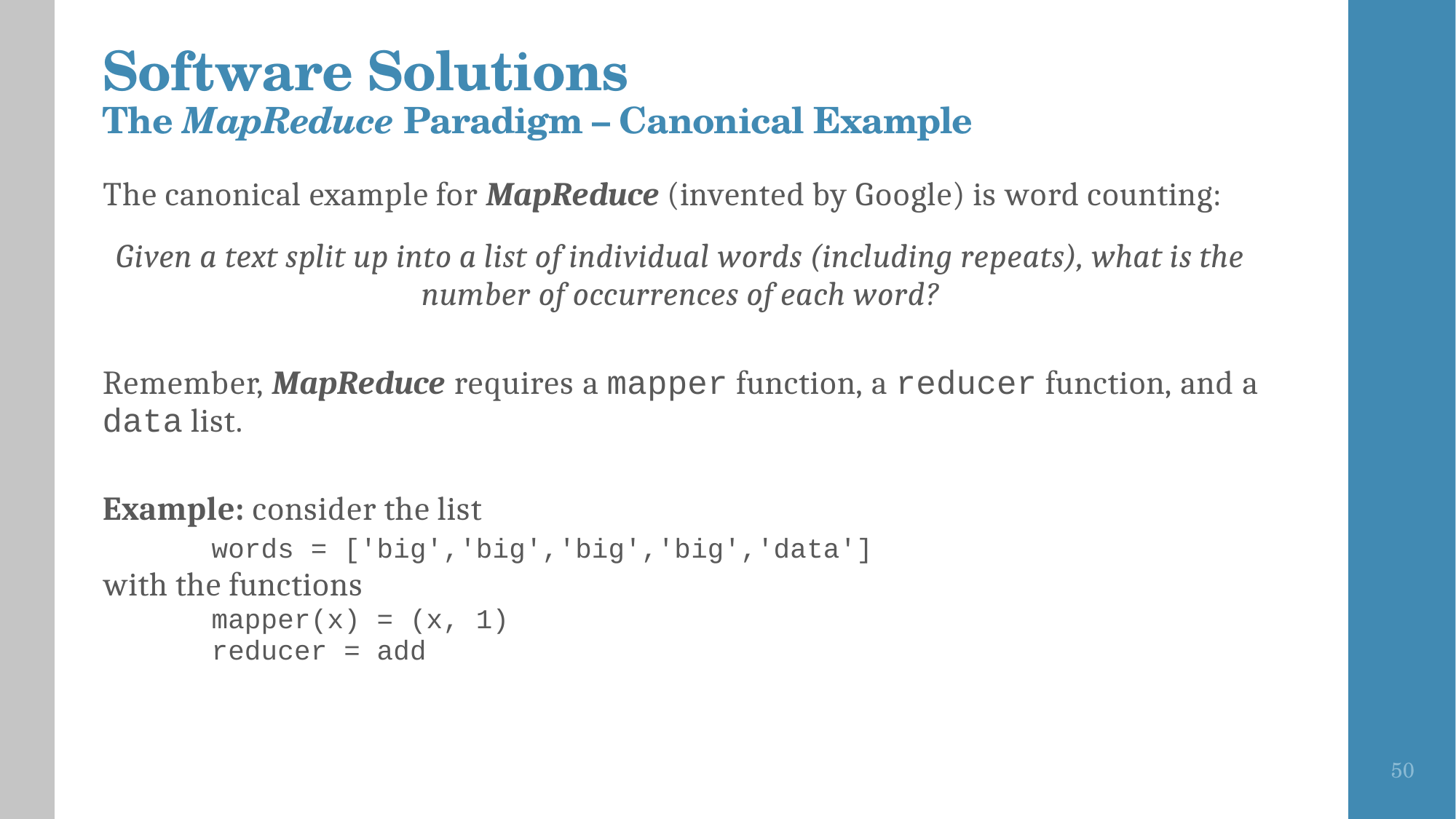

# Software Solutions The MapReduce Paradigm – Canonical Example
The canonical example for MapReduce (invented by Google) is word counting:
Given a text split up into a list of individual words (including repeats), what is the number of occurrences of each word?

Remember, MapReduce requires a mapper function, a reducer function, and a data list.

Example: consider the list
	words = ['big','big','big','big','data']
with the functions
	mapper(x) = (x, 1)
	reducer = add
50